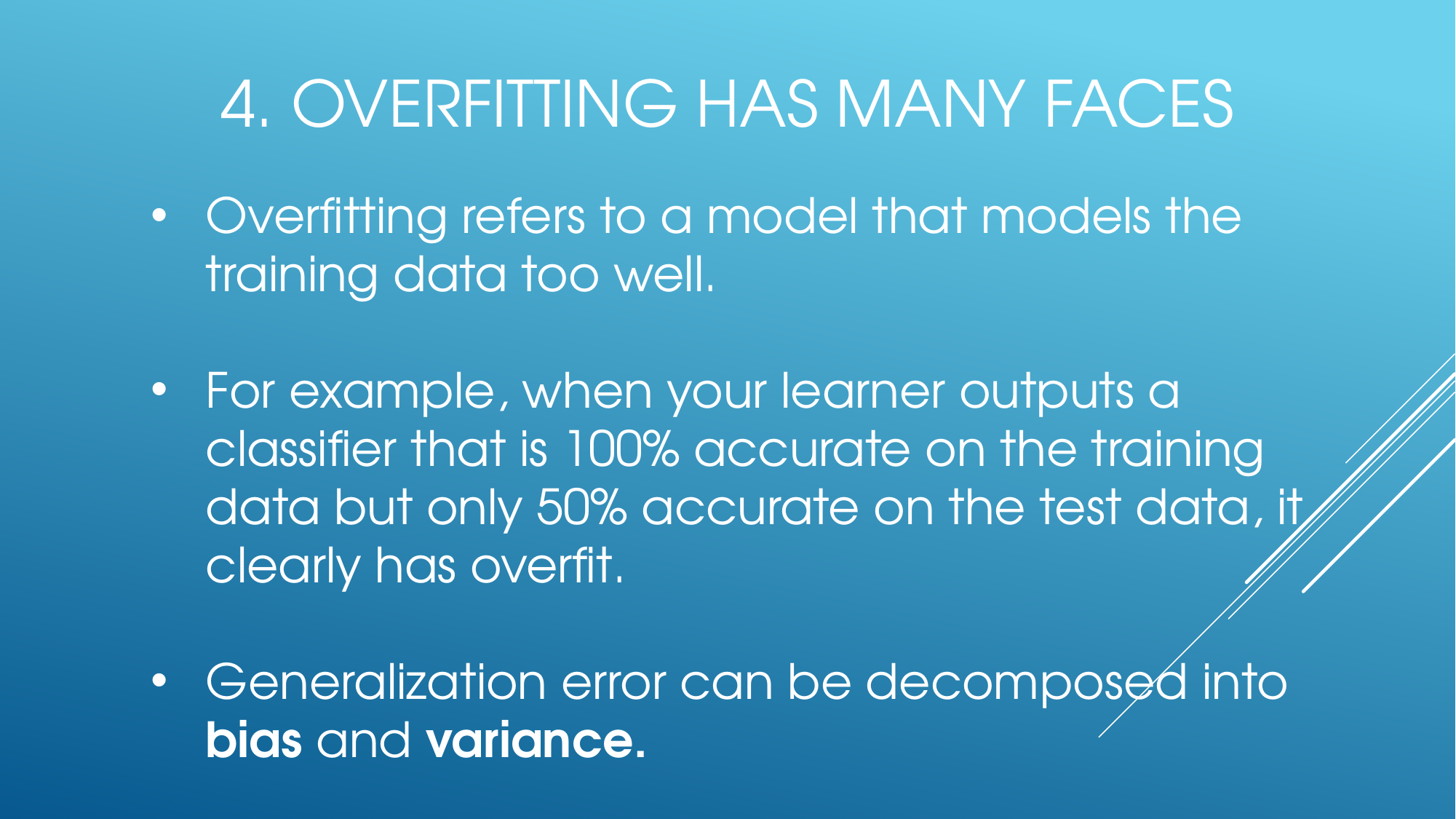

# 4. Overfitting has Many Faces
Overfitting refers to a model that models the training data too well.

For example, when your learner outputs a classifier that is 100% accurate on the training data but only 50% accurate on the test data, it clearly has overfit.

Generalization error can be decomposed into bias and variance.